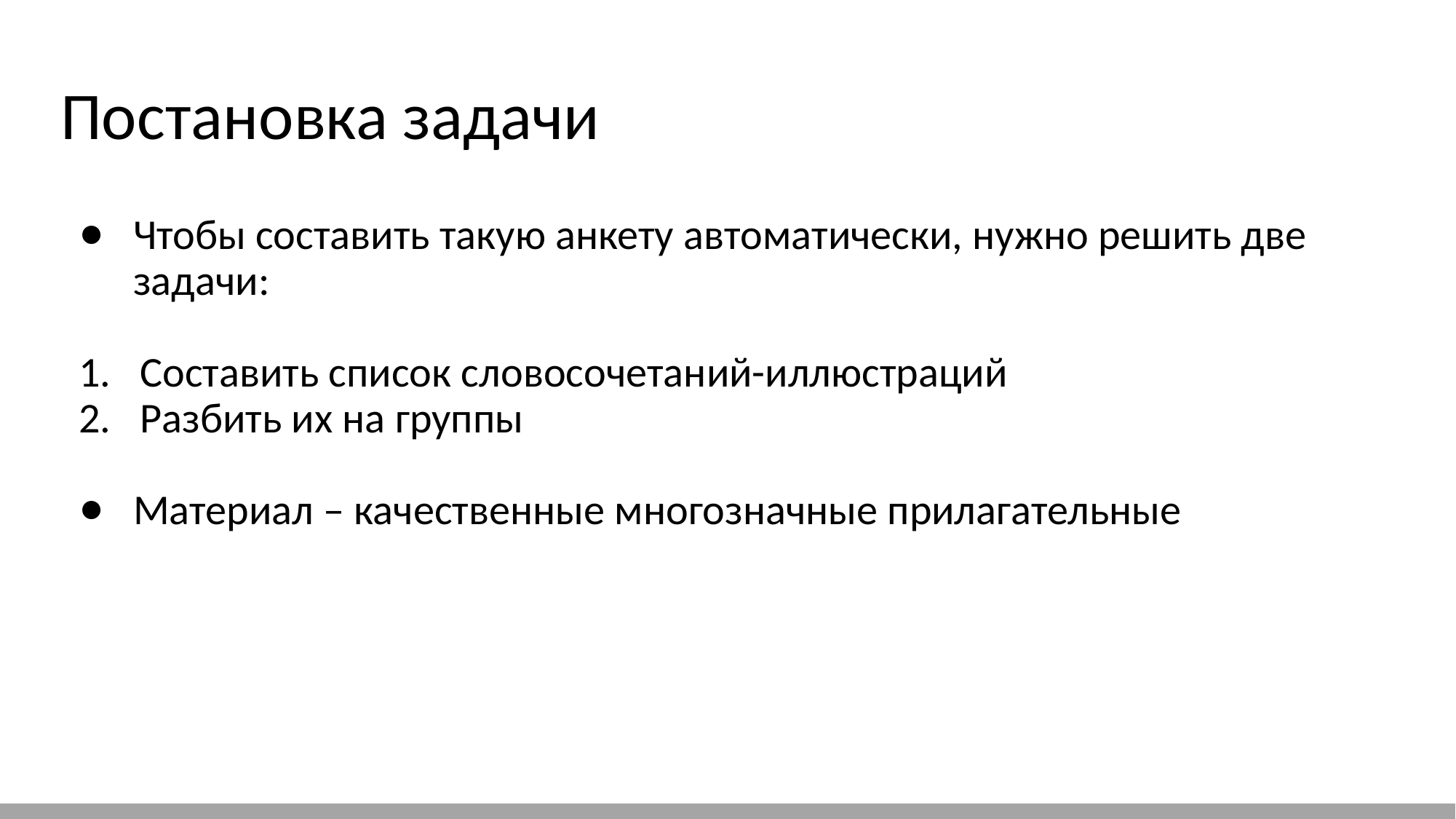

# Постановка задачи
Чтобы составить такую анкету автоматически, нужно решить две задачи:

Составить список словосочетаний-иллюстраций
Разбить их на группы

Материал – качественные многозначные прилагательные